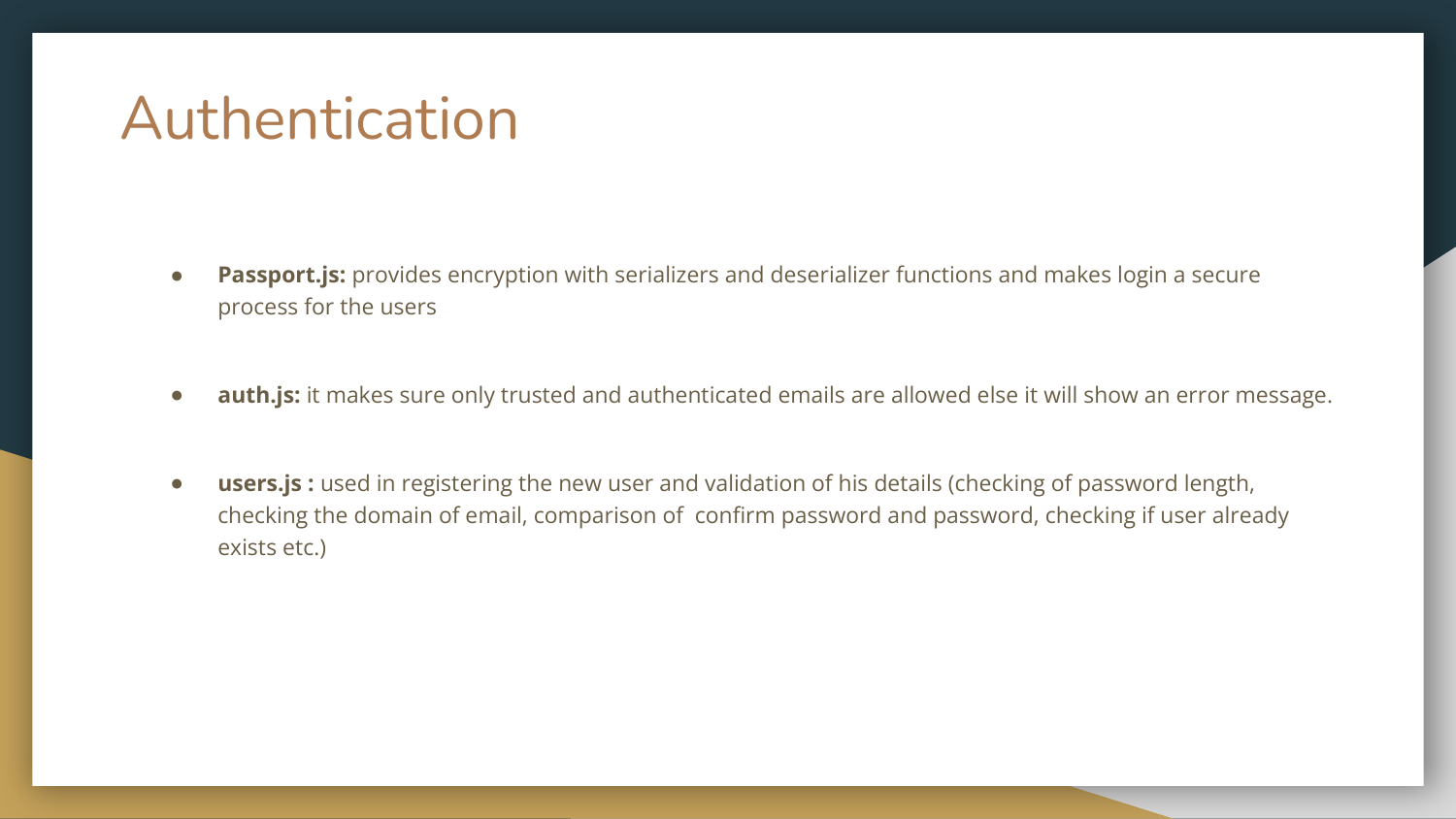

# Authentication
Passport.js: provides encryption with serializers and deserializer functions and makes login a secure process for the users

auth.js: it makes sure only trusted and authenticated emails are allowed else it will show an error message.

users.js : used in registering the new user and validation of his details (checking of password length, checking the domain of email, comparison of  confirm password and password, checking if user already exists etc.)